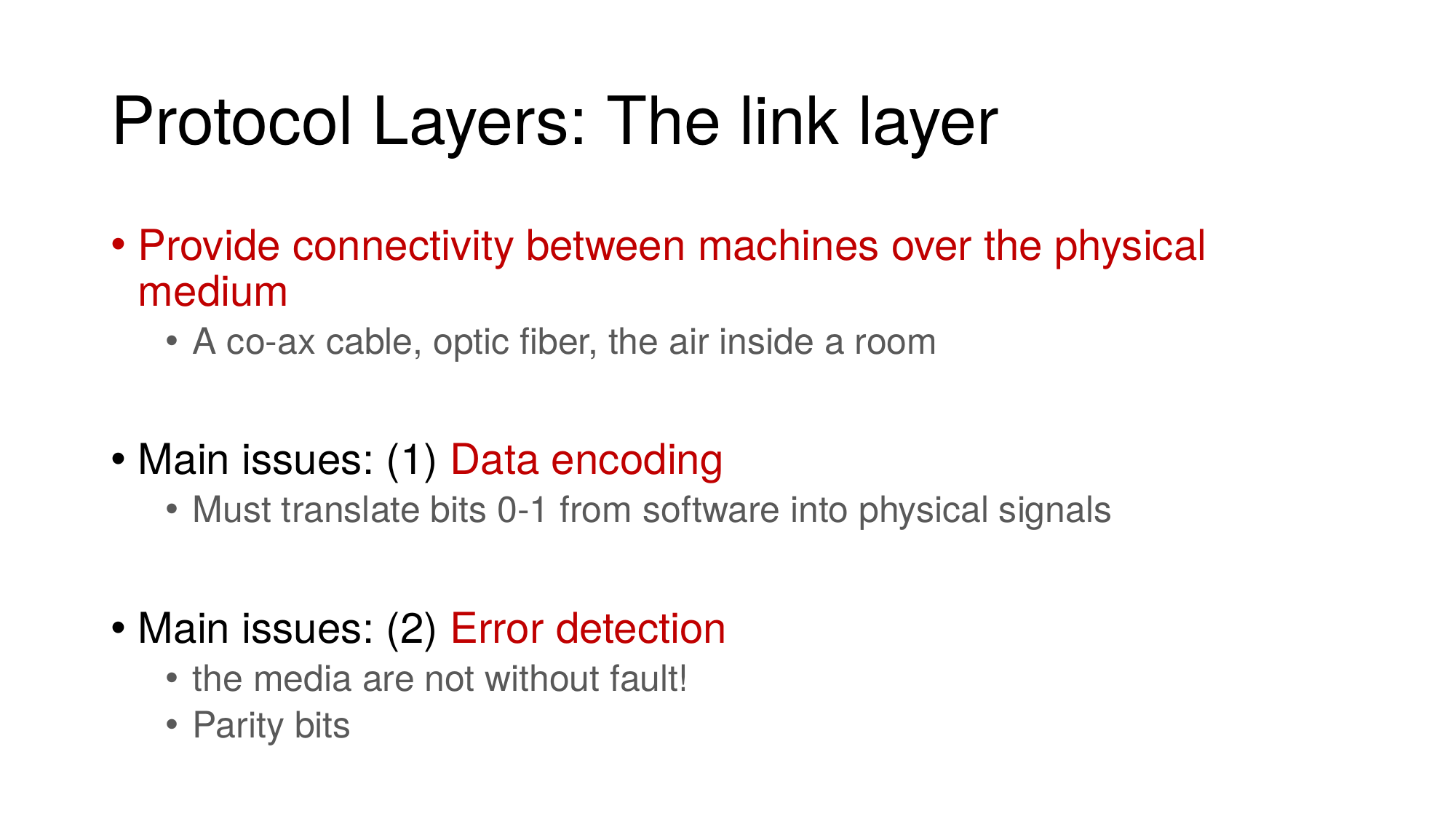

# Protocol Layers: The link layer
Provide connectivity between machines over the physical medium
A co-ax cable, optic fiber, the air inside a room

Main issues: (1) Data encoding
Must translate bits 0-1 from software into physical signals

Main issues: (2) Error detection
the media are not without fault!
Parity bits